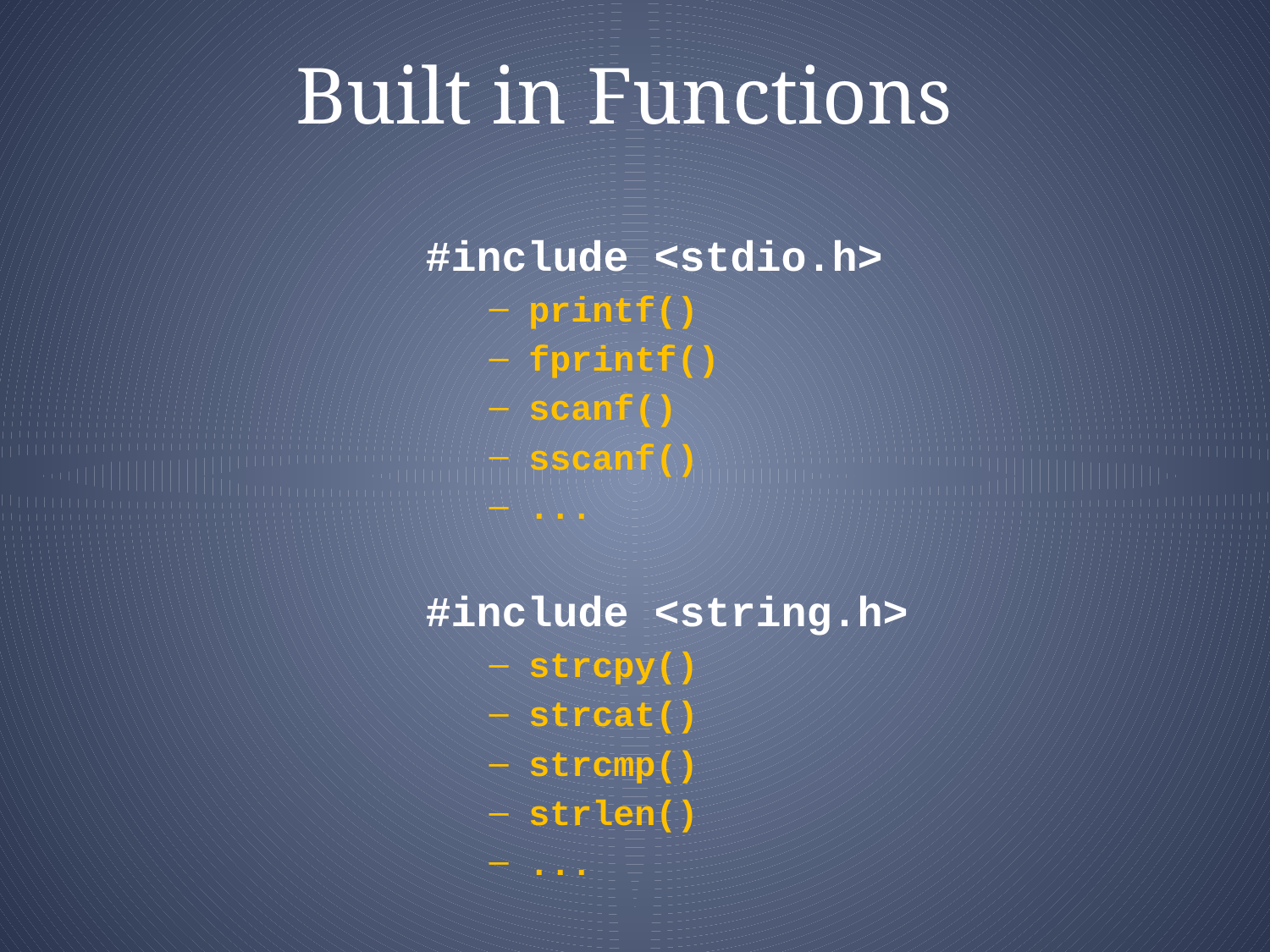

# Built in Functions
#include <stdio.h>
printf()
fprintf()
scanf()
sscanf()
...

#include <string.h>
strcpy()
strcat()
strcmp()
strlen()
...